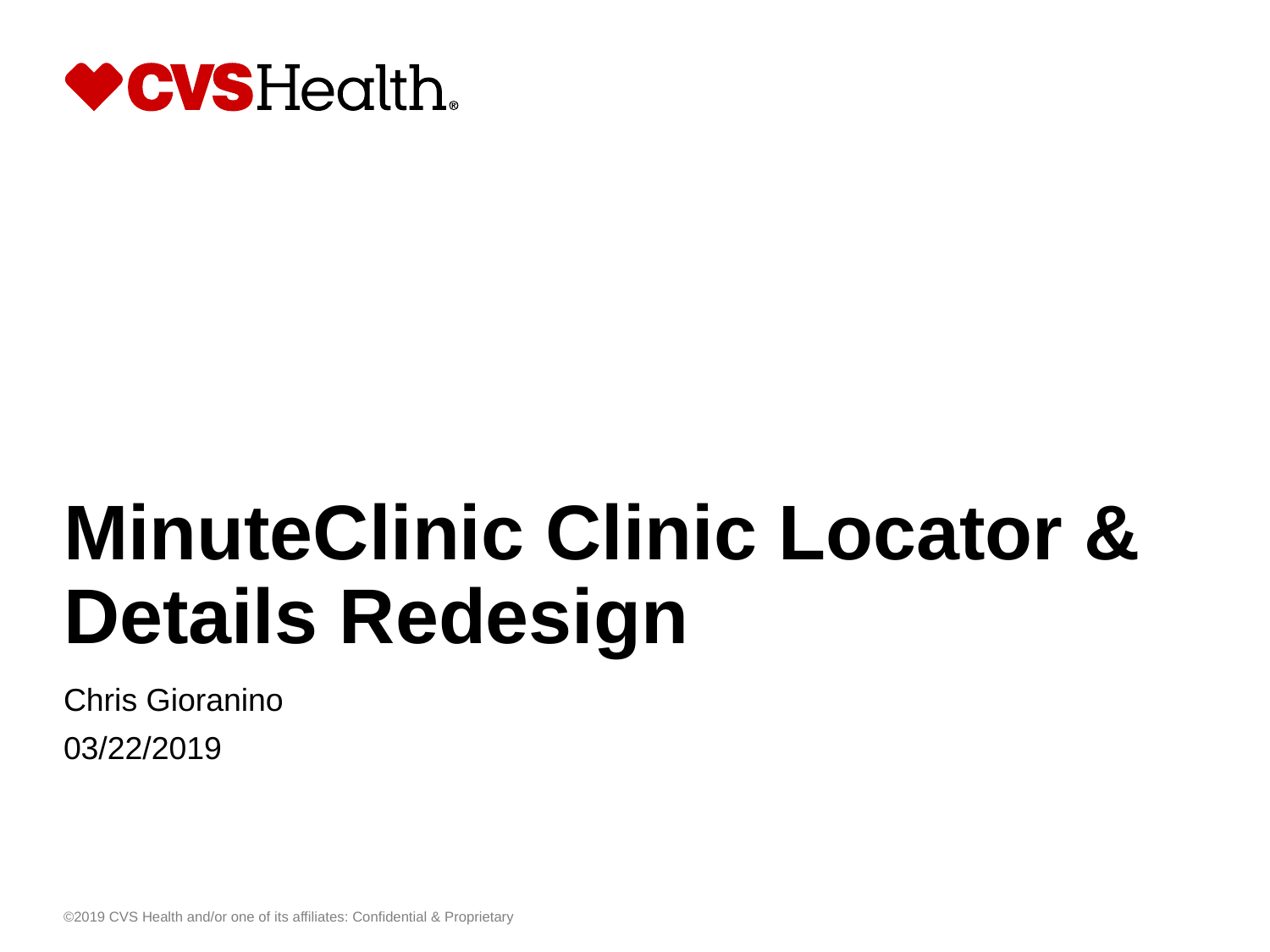

# MinuteClinic Clinic Locator & Details Redesign
Chris Gioranino
03/22/2019
©2019 CVS Health and/or one of its affiliates: Confidential & Proprietary